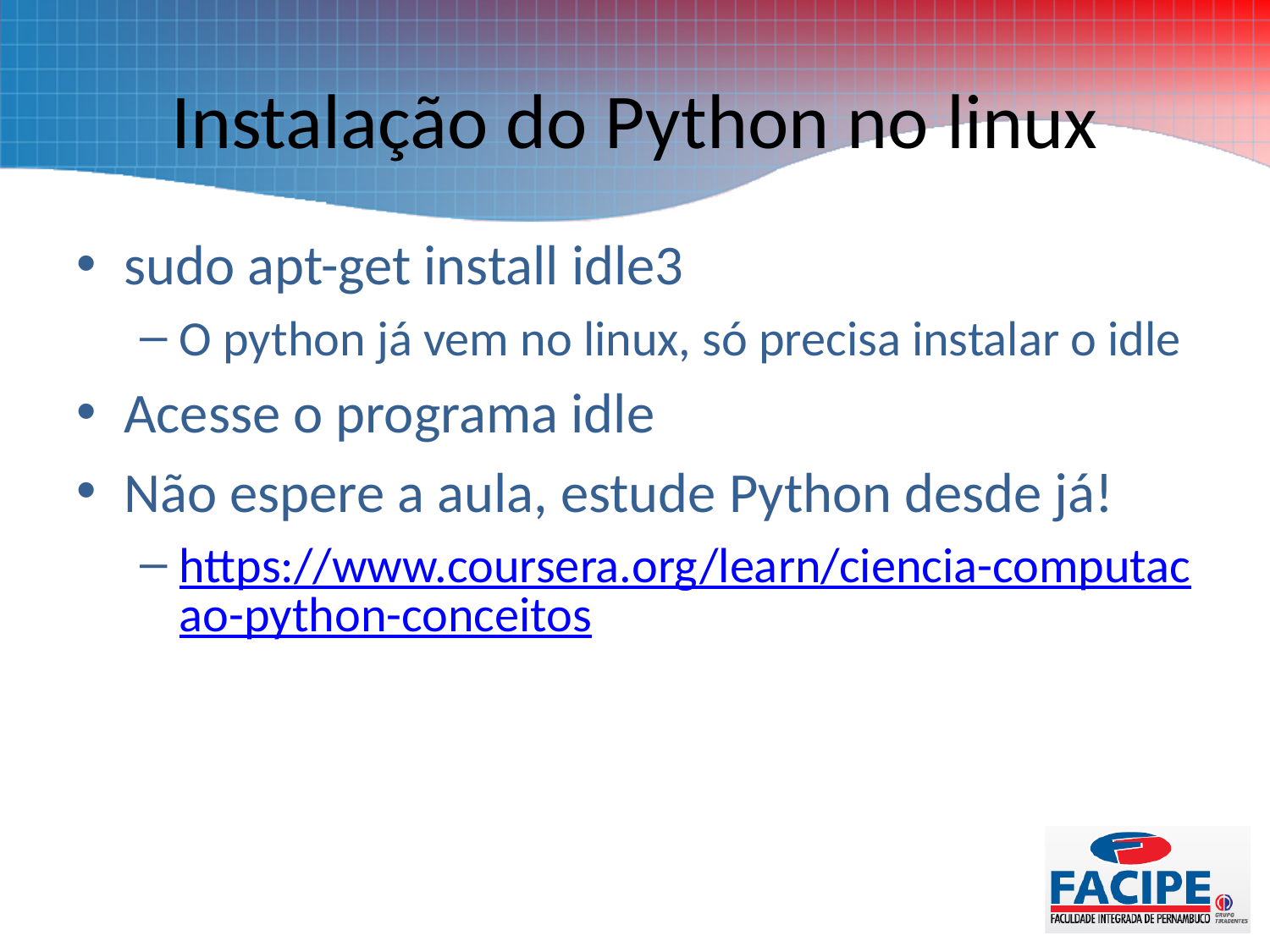

# Instalação do Python no linux
sudo apt-get install idle3
O python já vem no linux, só precisa instalar o idle
Acesse o programa idle
Não espere a aula, estude Python desde já!
https://www.coursera.org/learn/ciencia-computacao-python-conceitos